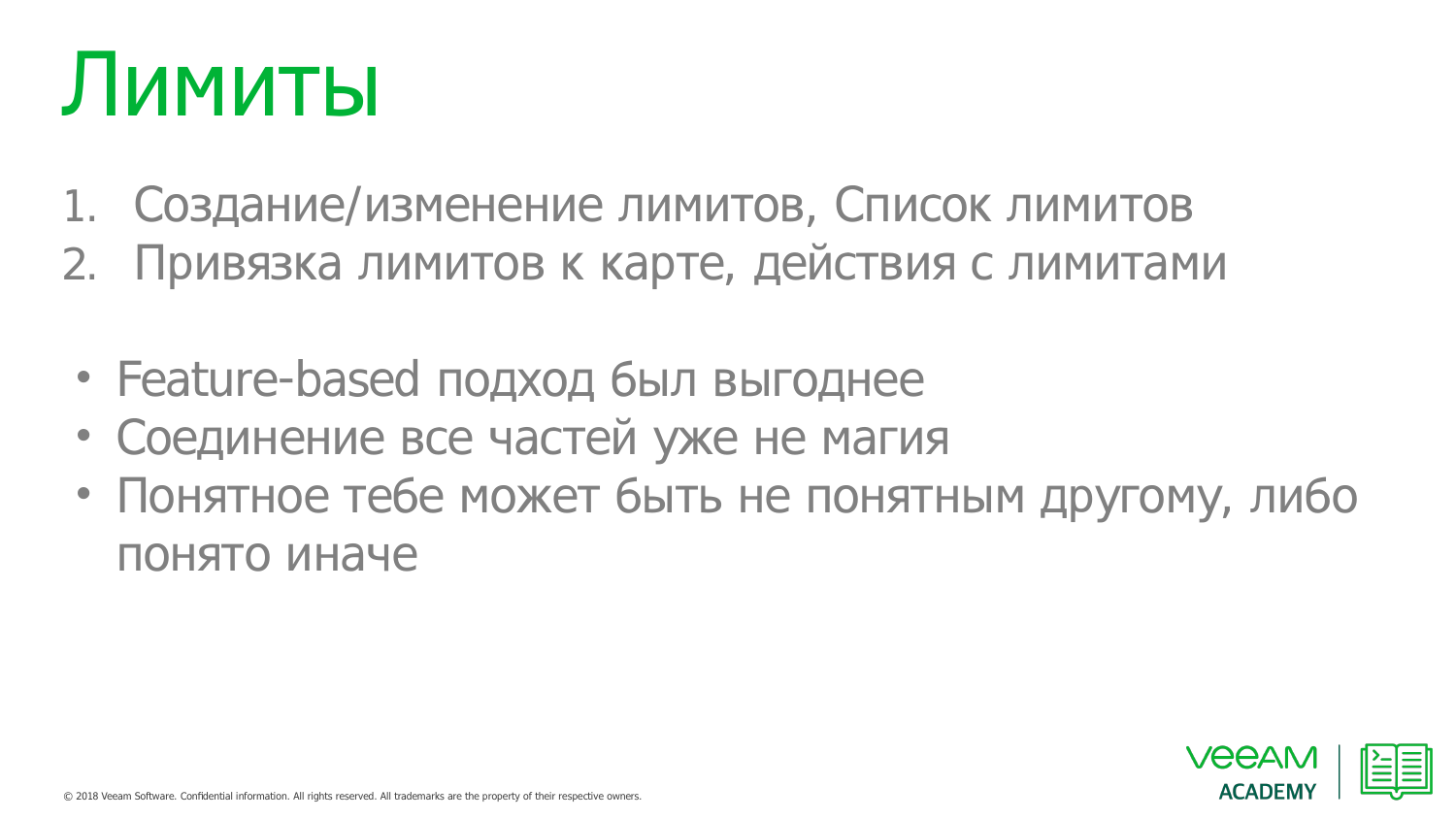

# Лимиты
Создание/изменение лимитов, Список лимитов
Привязка лимитов к карте, действия с лимитами

Feature-based подход был выгоднее
Соединение все частей уже не магия
Понятное тебе может быть не понятным другому, либо понято иначе